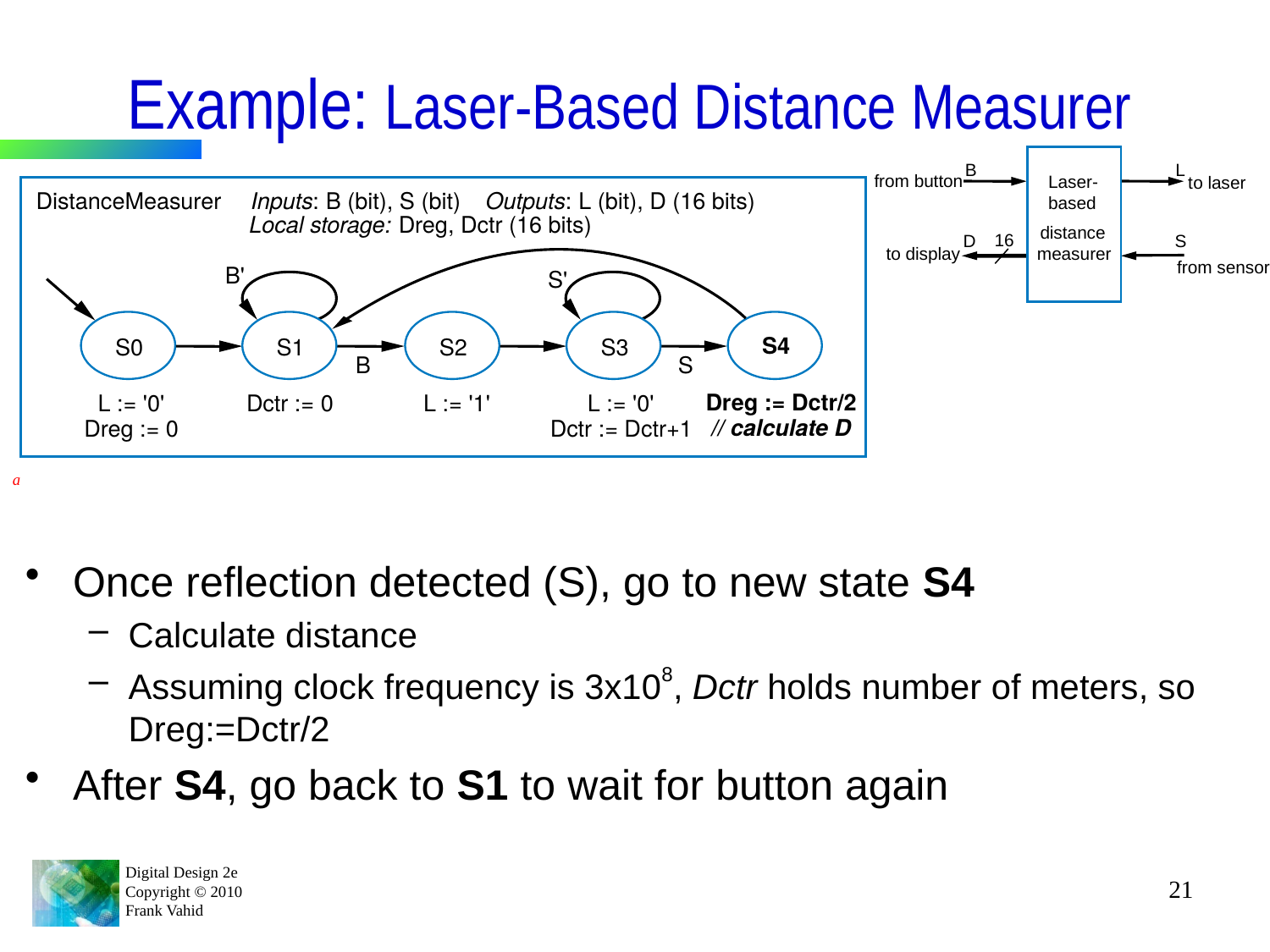

# Example: Laser-Based Distance Measurer

B
L

from button
Laser-based
t
o laser

DistanceMeasurer
Inputs
:
B (bit), S (bit)
Outputs
:
L (bit), D (16 bits)
Local storage:
 Dreg, Dctr (16 bits)
distance
16
D
S
to display
measurer

from sensor
B'
S'

S4
S0
S1
S2
S3

B
S
Dreg := Dctr/2
// calculate D
L := '0'
Dctr := 0
L := '1'
L := '0'
Dreg := 0
Dctr := Dctr+1
a
Once reflection detected (S), go to new state S4
Calculate distance
Assuming clock frequency is 3x108, Dctr holds number of meters, so Dreg:=Dctr/2
After S4, go back to S1 to wait for button again
21